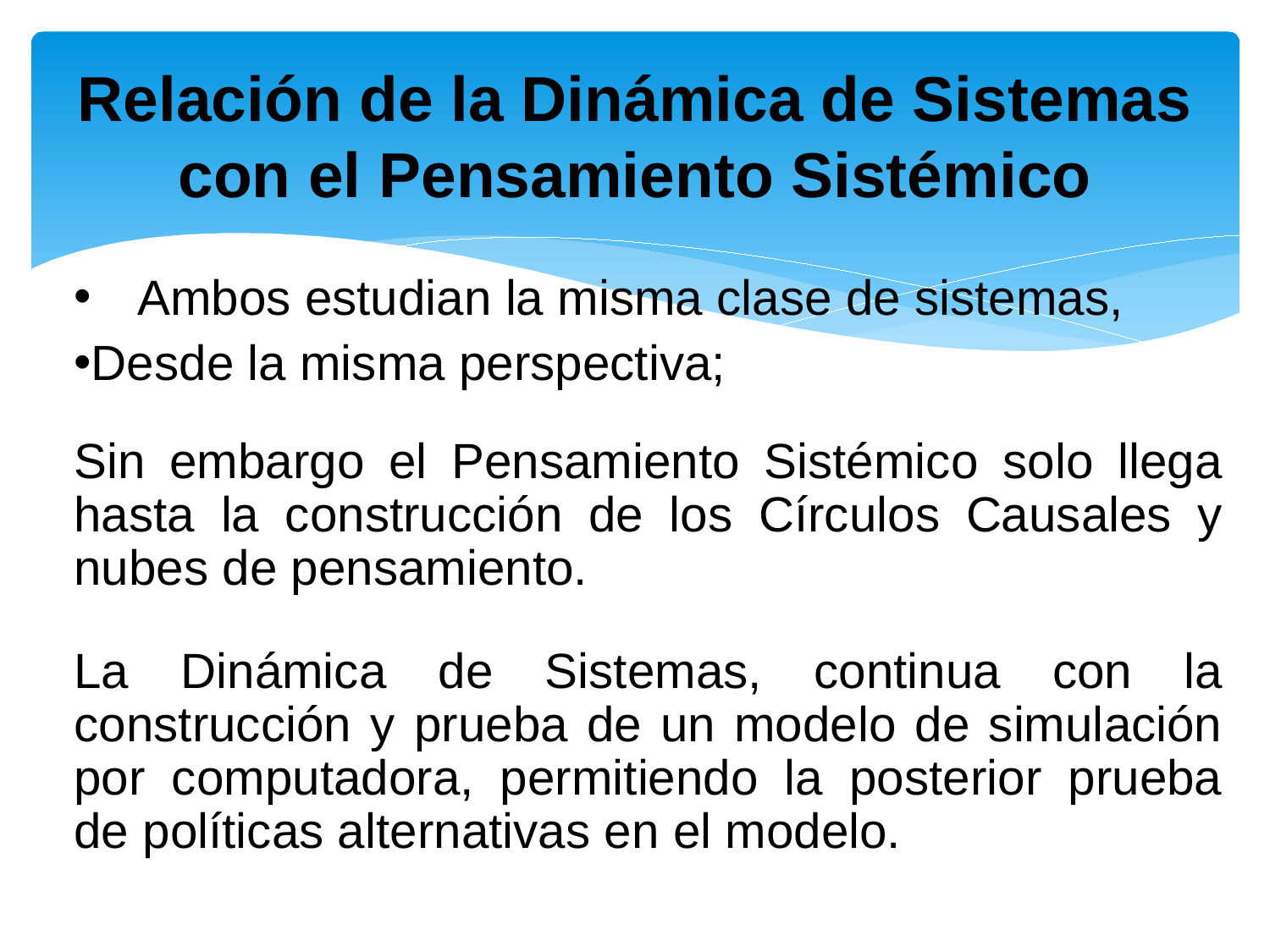

# Relación de la Dinámica de Sistemas con el Pensamiento Sistémico
Ambos estudian la misma clase de sistemas,
Desde la misma perspectiva;

Sin embargo el Pensamiento Sistémico solo llega hasta la construcción de los Círculos Causales y nubes de pensamiento.

La Dinámica de Sistemas, continua con la construcción y prueba de un modelo de simulación por computadora, permitiendo la posterior prueba de políticas alternativas en el modelo.